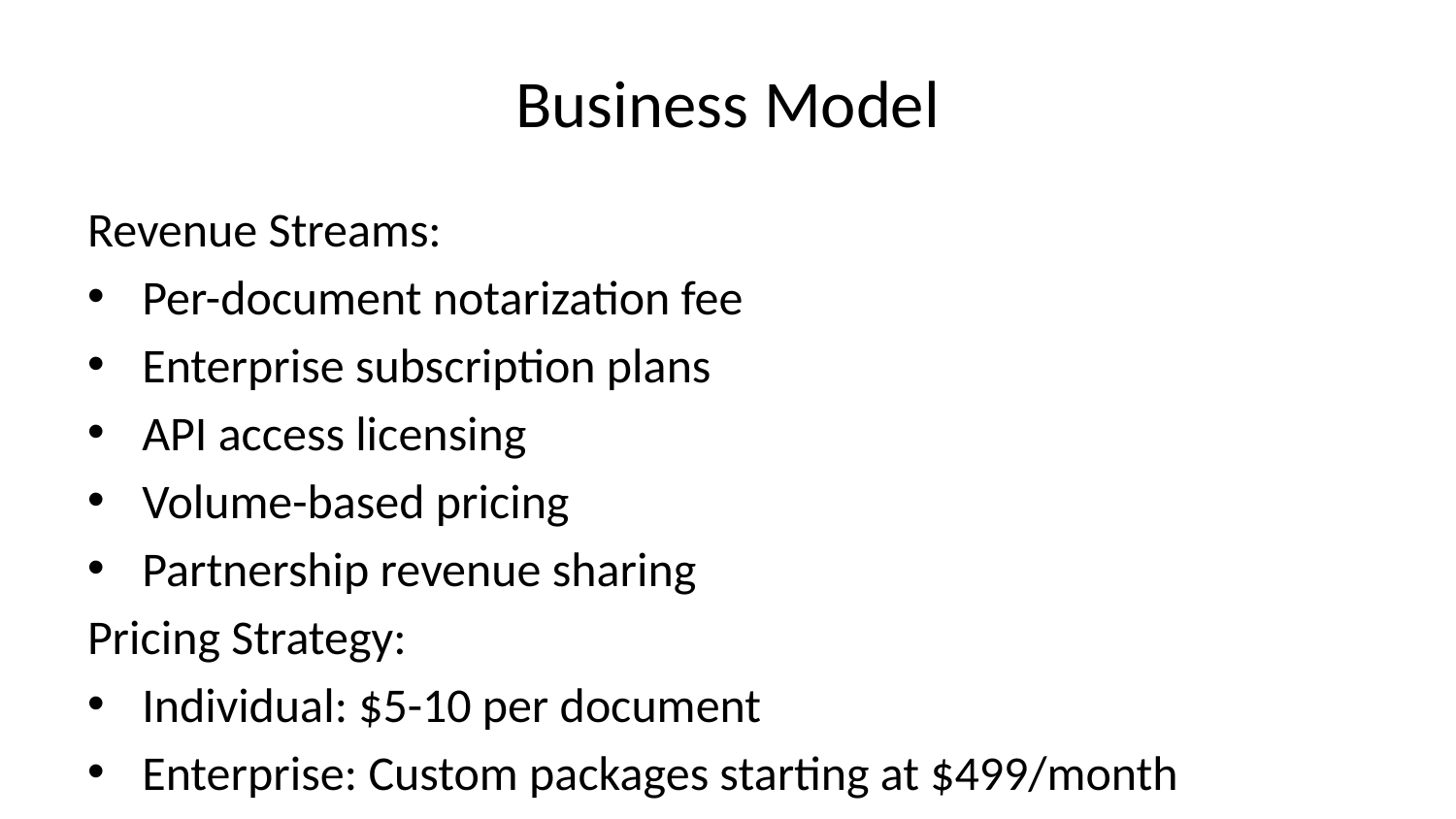

# Business Model
Revenue Streams:
Per-document notarization fee
Enterprise subscription plans
API access licensing
Volume-based pricing
Partnership revenue sharing
Pricing Strategy:
Individual: $5-10 per document
Enterprise: Custom packages starting at $499/month
API Access: Usage-based pricing